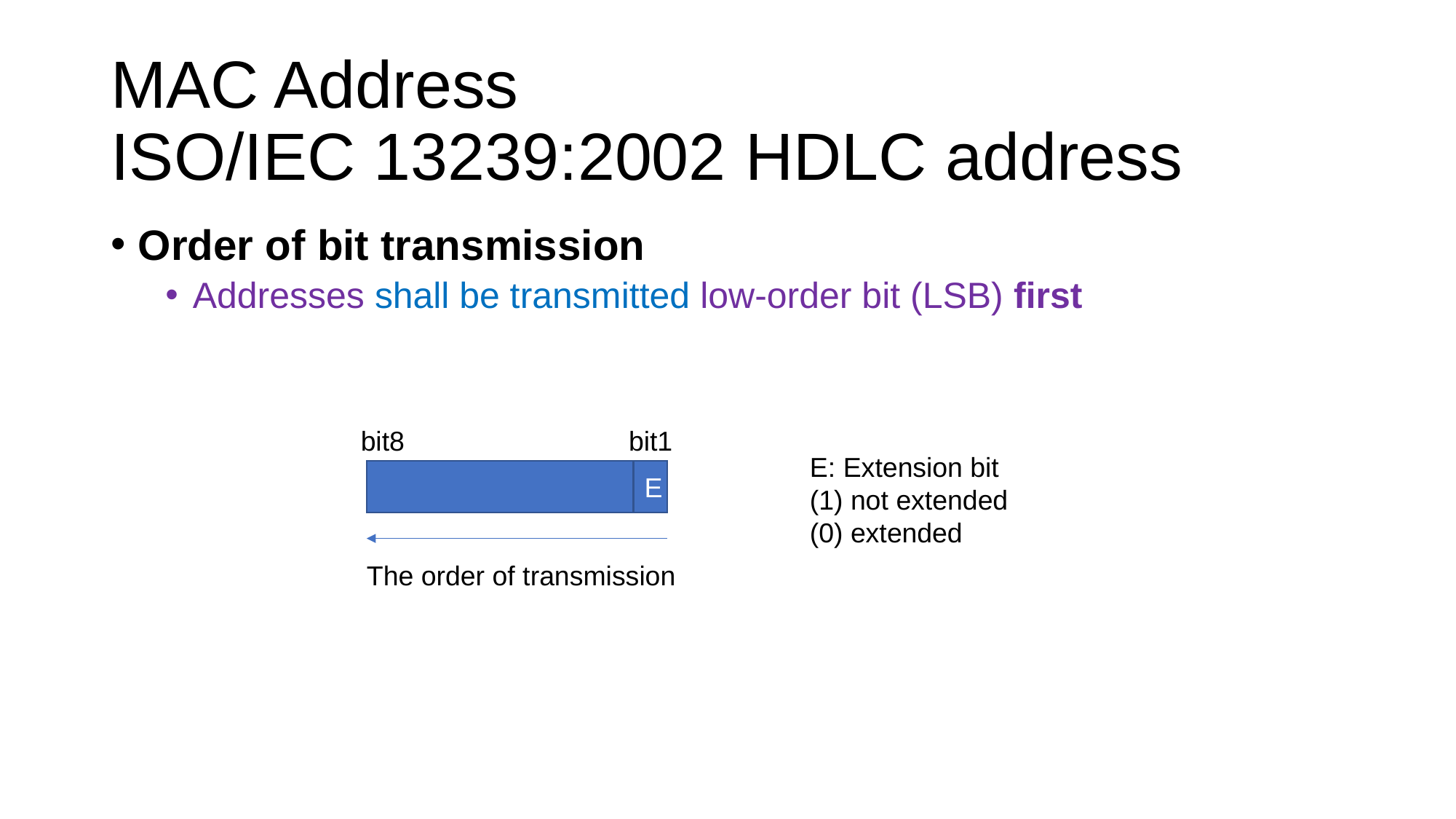

# MAC Address ISO/IEC 13239:2002 HDLC address
Order of bit transmission
Addresses shall be transmitted low-order bit (LSB) first
bit1
bit8
E: Extension bit
(1) not extended
(0) extended

E
The order of transmission